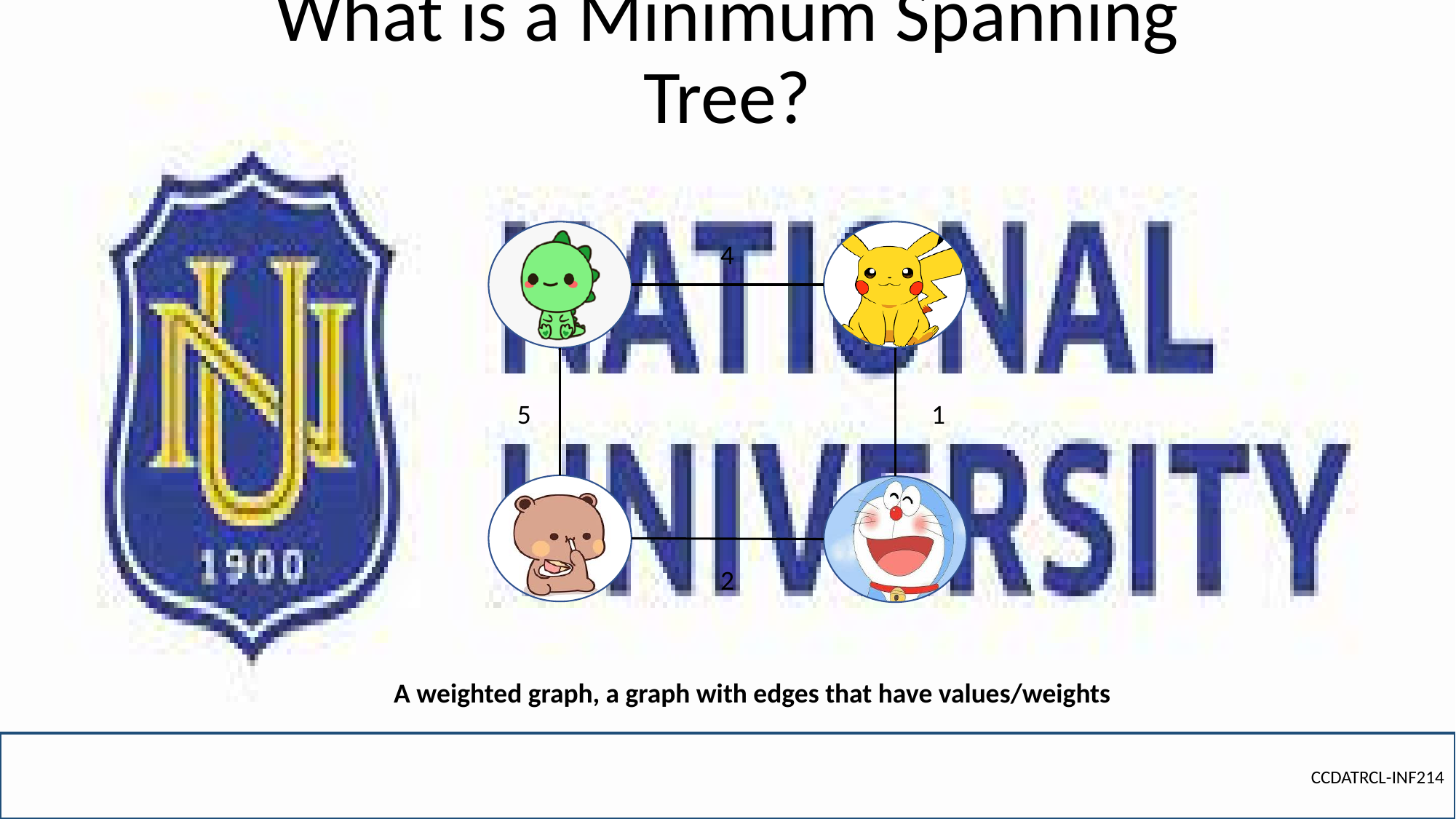

# What is a Minimum Spanning Tree?

4
5
1

2
A weighted graph, a graph with edges that have values/weights
CCDATRCL-INF214